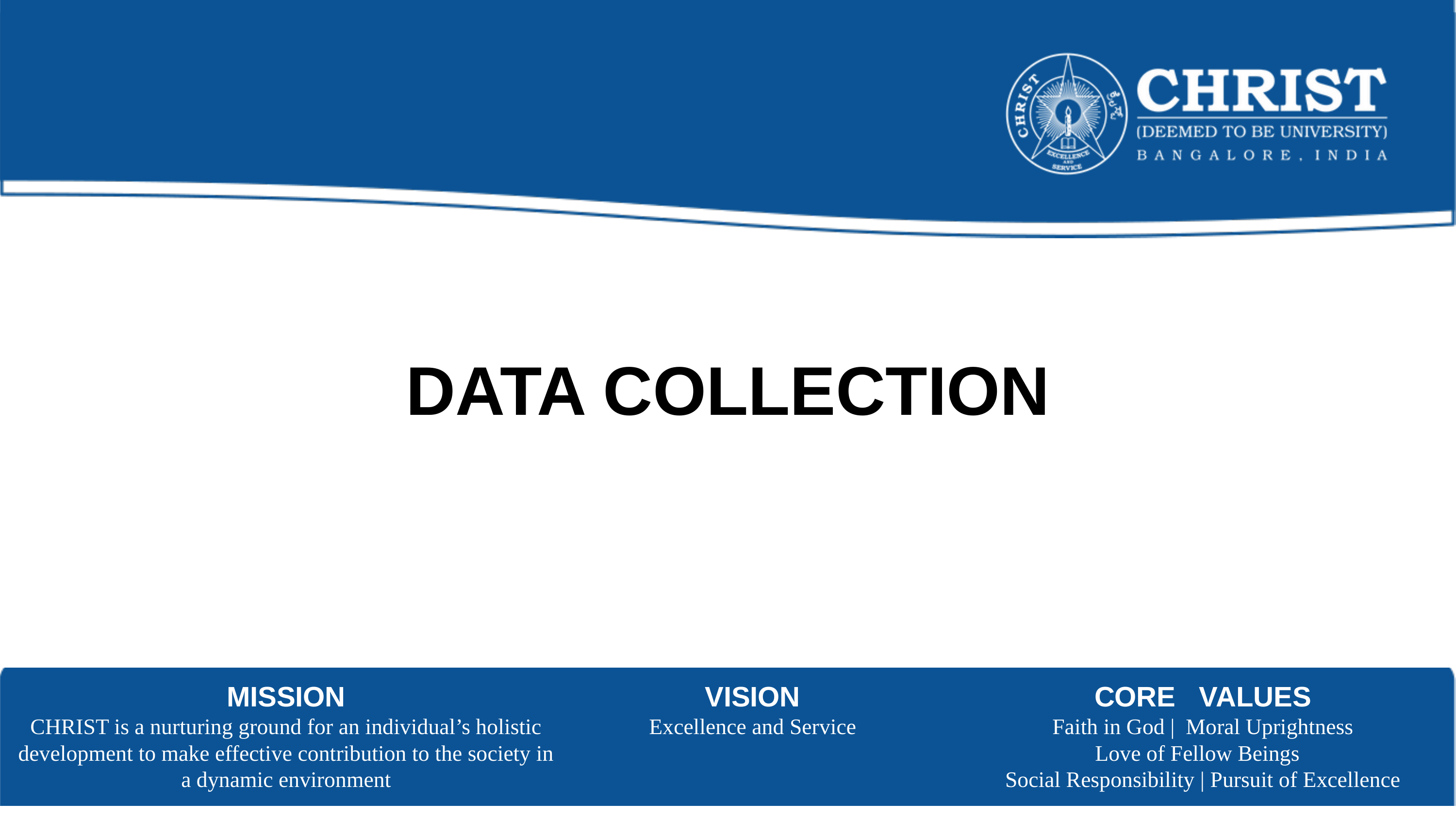

DATA COLLECTION

MISSION
CHRIST is a nurturing ground for an individual’s holistic development to make effective contribution to the society in a dynamic environment
VISION
Excellence and Service
CORE   VALUES
Faith in God |  Moral Uprightness
 Love of Fellow Beings
Social Responsibility | Pursuit of Excellence